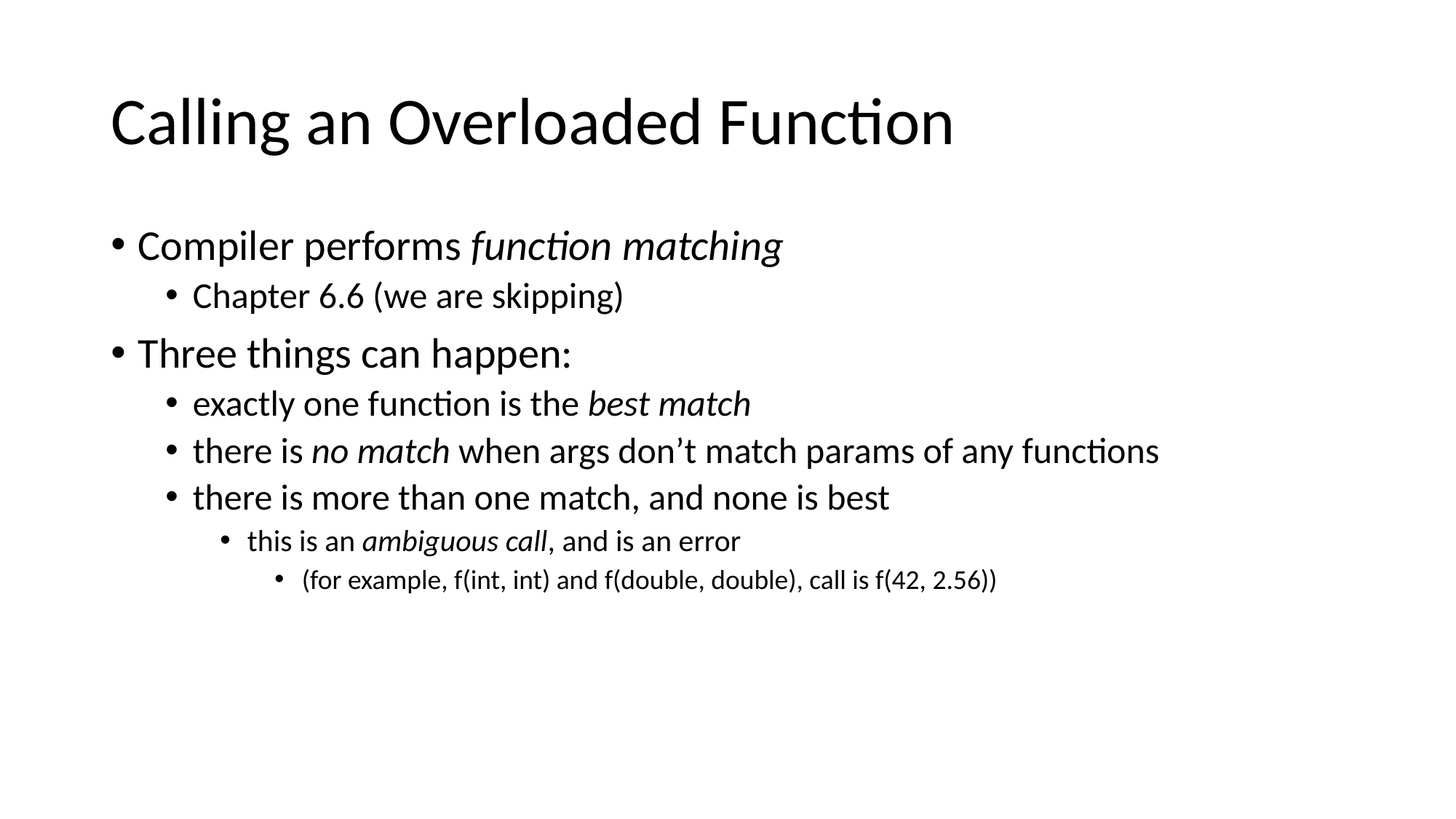

# Calling an Overloaded Function
Compiler performs function matching
Chapter 6.6 (we are skipping)
Three things can happen:
exactly one function is the best match
there is no match when args don’t match params of any functions
there is more than one match, and none is best
this is an ambiguous call, and is an error
(for example, f(int, int) and f(double, double), call is f(42, 2.56))